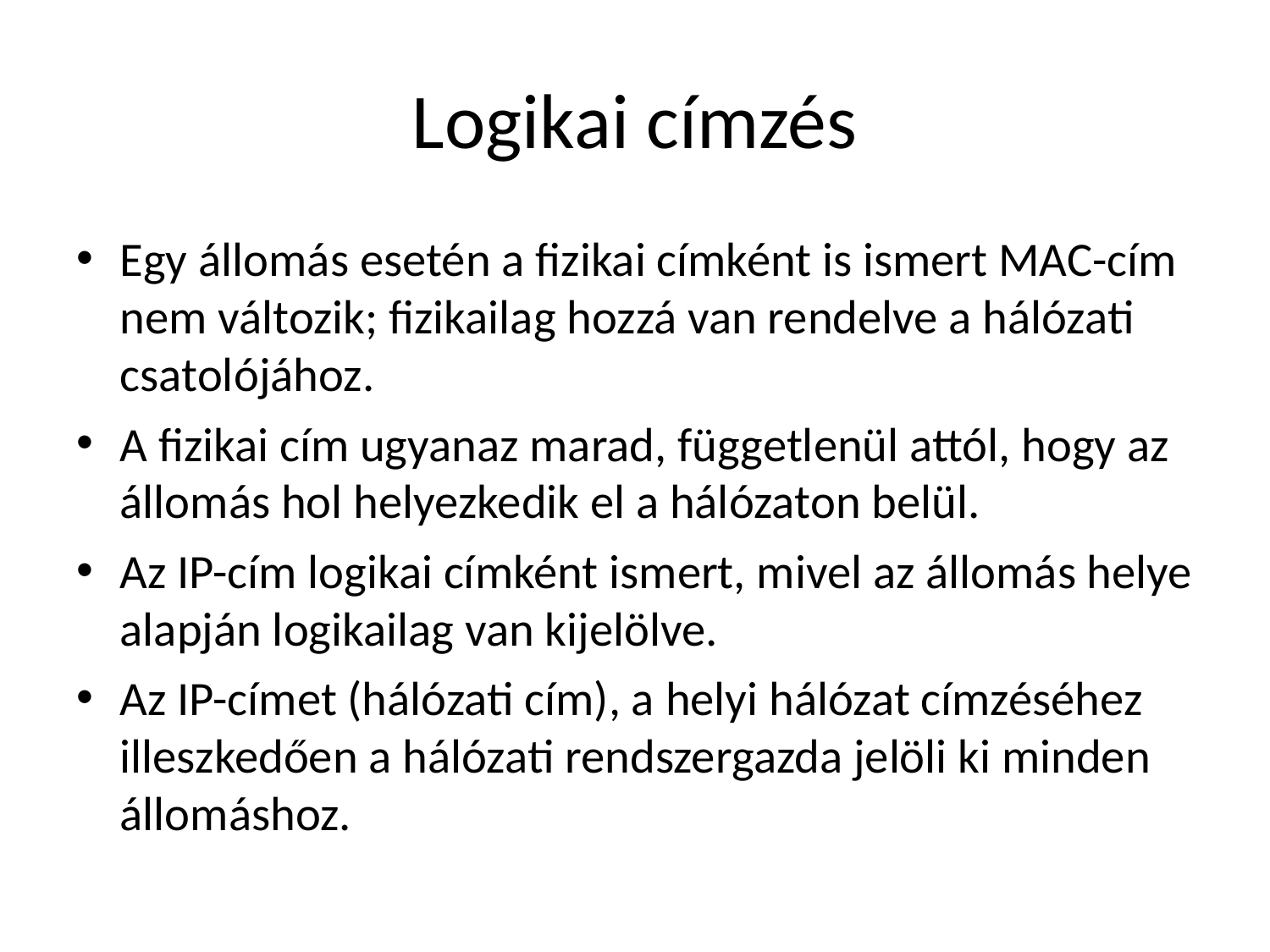

# Logikai címzés
Egy állomás esetén a fizikai címként is ismert MAC-cím nem változik; fizikailag hozzá van rendelve a hálózati csatolójához.
A fizikai cím ugyanaz marad, függetlenül attól, hogy az állomás hol helyezkedik el a hálózaton belül.
Az IP-cím logikai címként ismert, mivel az állomás helye alapján logikailag van kijelölve.
Az IP-címet (hálózati cím), a helyi hálózat címzéséhez illeszkedően a hálózati rendszergazda jelöli ki minden állomáshoz.